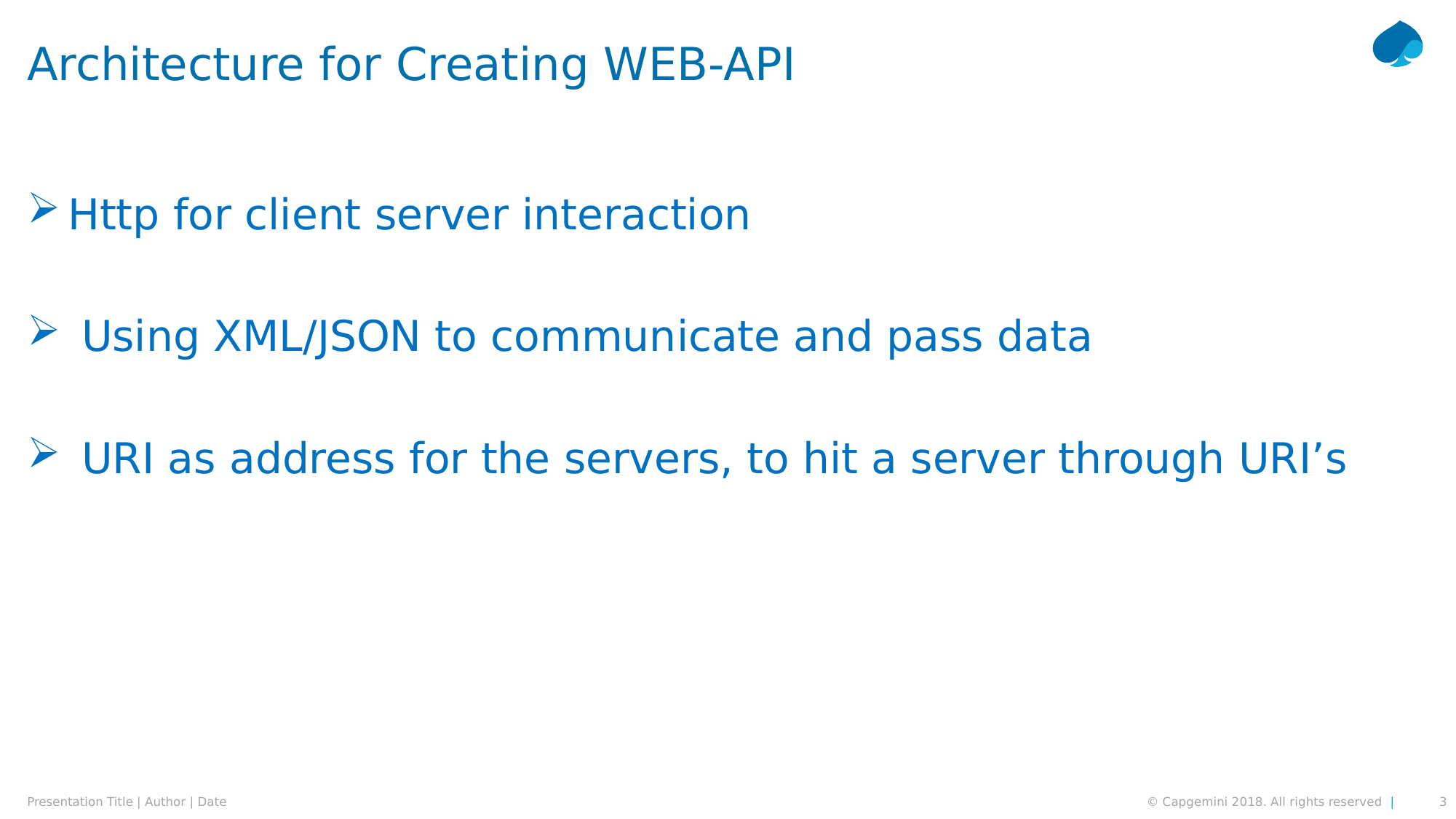

# Architecture for Creating WEB-API

Http for client server interaction

 Using XML/JSON to communicate and pass data

 URI as address for the servers, to hit a server through URI’s